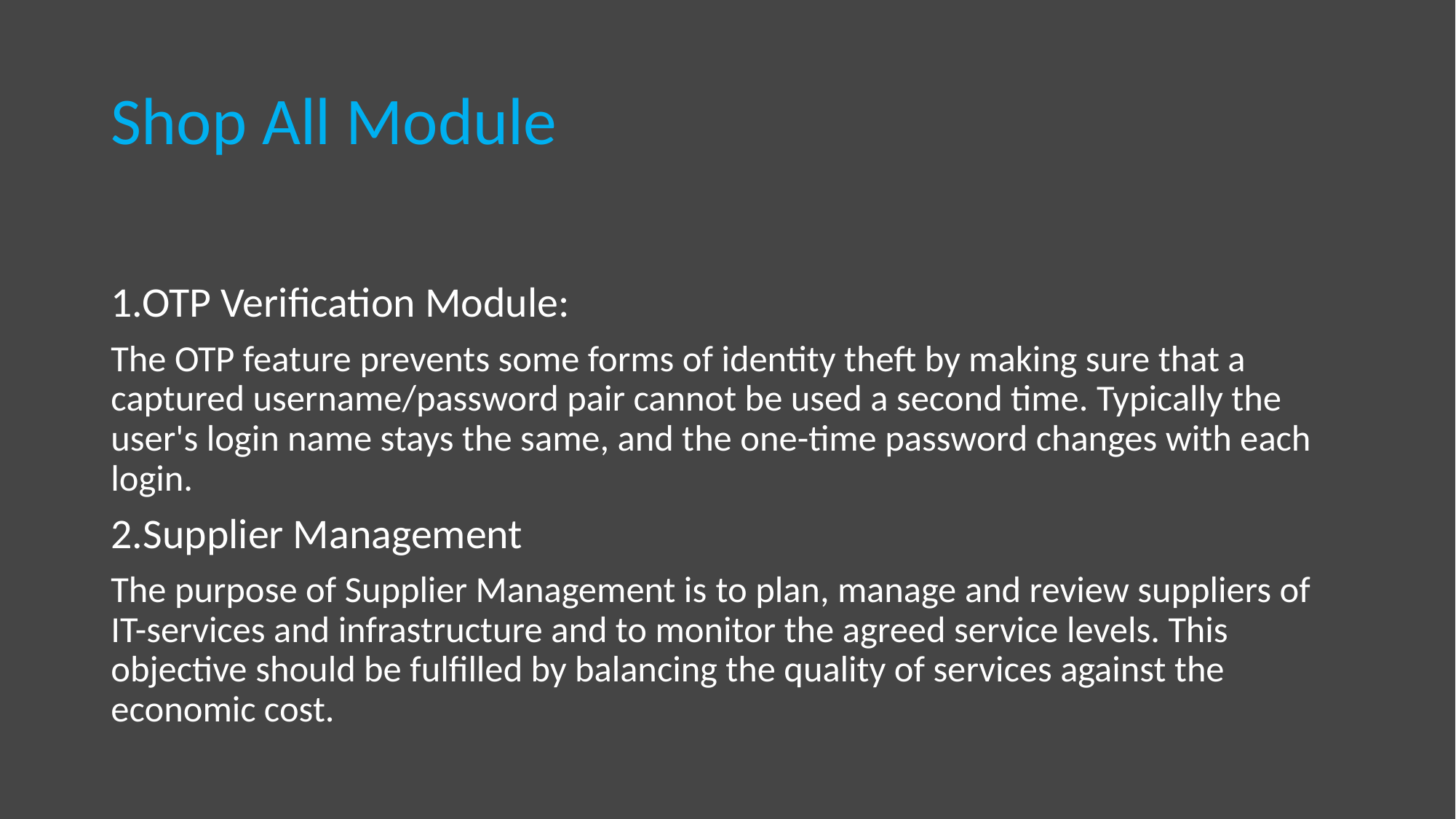

# Shop All Module

1.OTP Verification Module:
The OTP feature prevents some forms of identity theft by making sure that a captured username/password pair cannot be used a second time. Typically the user's login name stays the same, and the one-time password changes with each login.
2.Supplier Management
The purpose of Supplier Management is to plan, manage and review suppliers of IT-services and infrastructure and to monitor the agreed service levels. This objective should be fulfilled by balancing the quality of services against the economic cost.